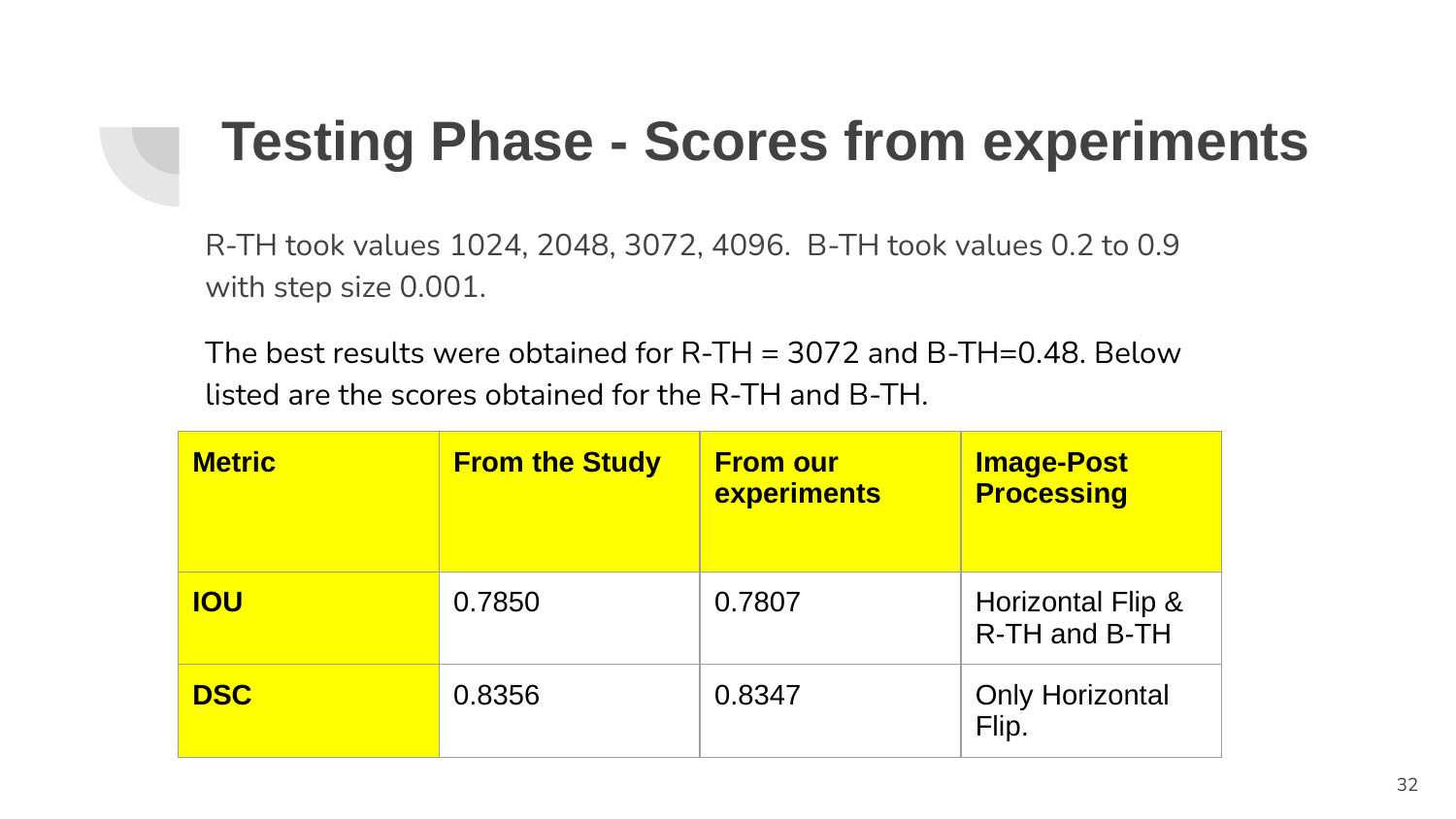

# Testing Phase - Scores from experiments
R-TH took values 1024, 2048, 3072, 4096.  B-TH took values 0.2 to 0.9 with step size 0.001.
The best results were obtained for R-TH = 3072 and B-TH=0.48. Below listed are the scores obtained for the R-TH and B-TH.

| Metric | From the Study | From our experiments | Image-Post Processing |
| --- | --- | --- | --- |
| IOU | 0.7850 | 0.7807 | Horizontal Flip & R-TH and B-TH |
| DSC | 0.8356 | 0.8347 | Only Horizontal Flip. |
32